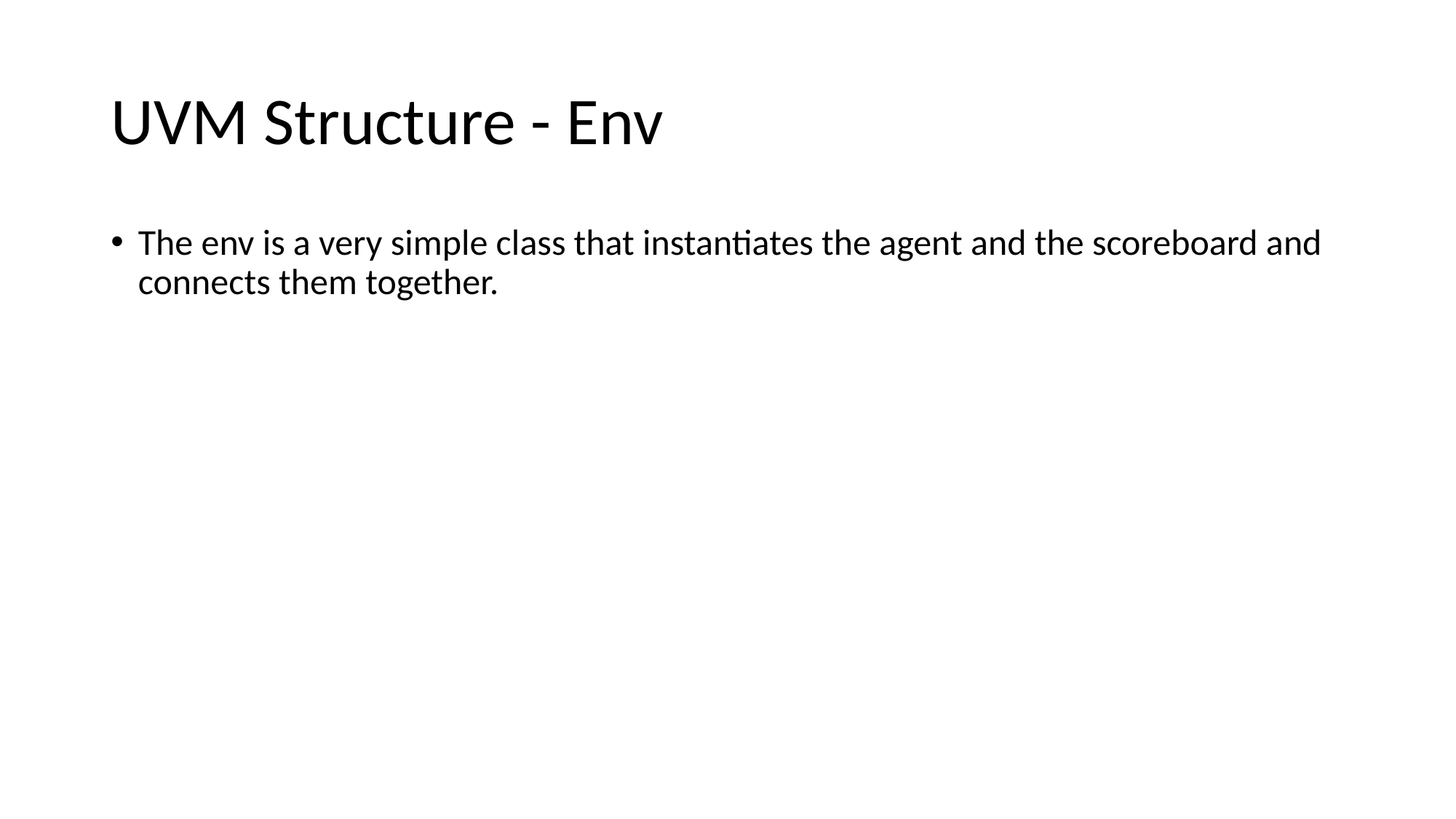

# UVM Structure - Env
The env is a very simple class that instantiates the agent and the scoreboard and connects them together.